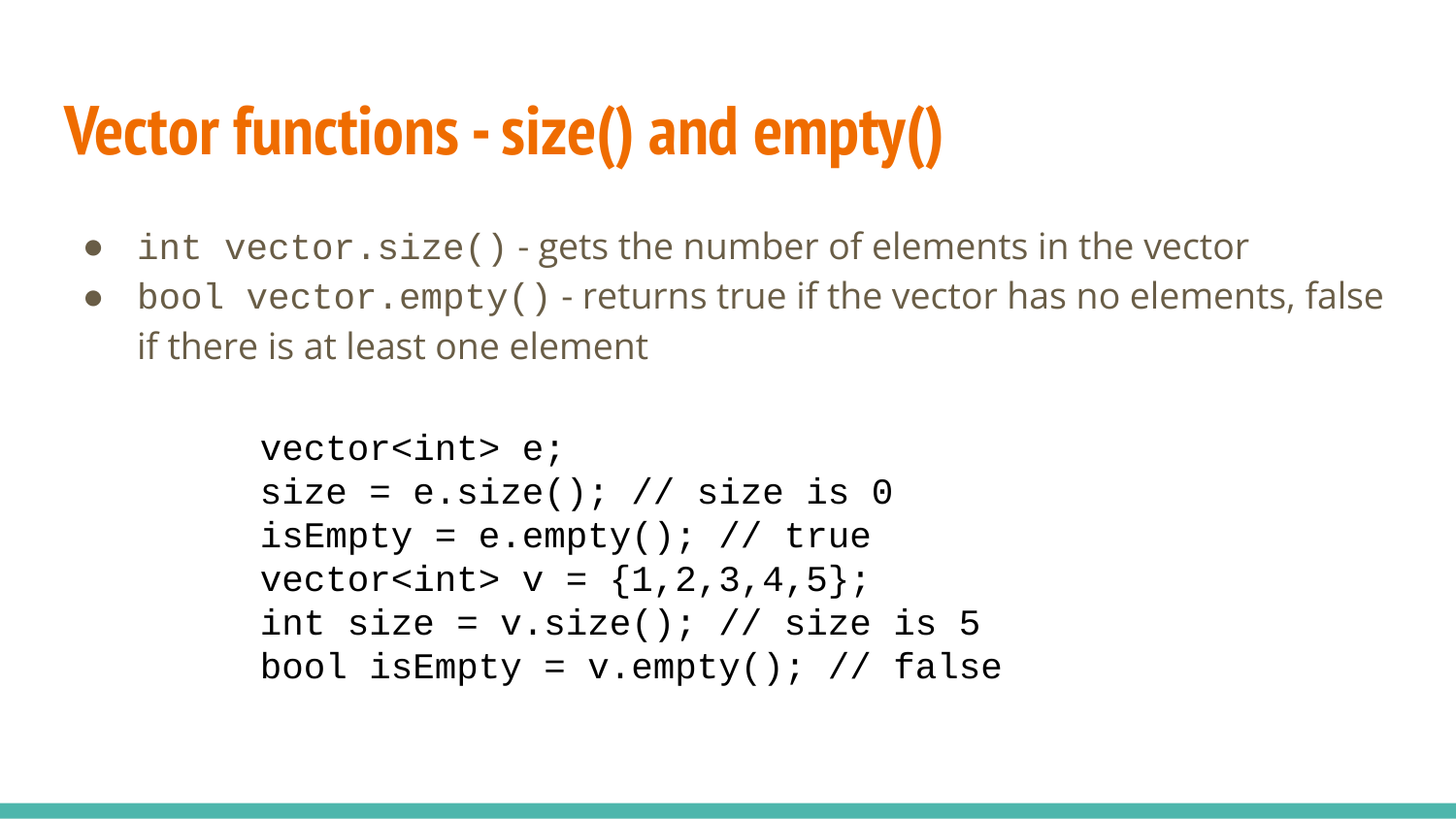

# Vector functions - size() and empty()
int vector.size() - gets the number of elements in the vector
bool vector.empty() - returns true if the vector has no elements, false if there is at least one element
vector<int> e;
size = e.size(); // size is 0
isEmpty = e.empty(); // true
vector<int> v = {1,2,3,4,5};
int size = v.size(); // size is 5
bool isEmpty = v.empty(); // false